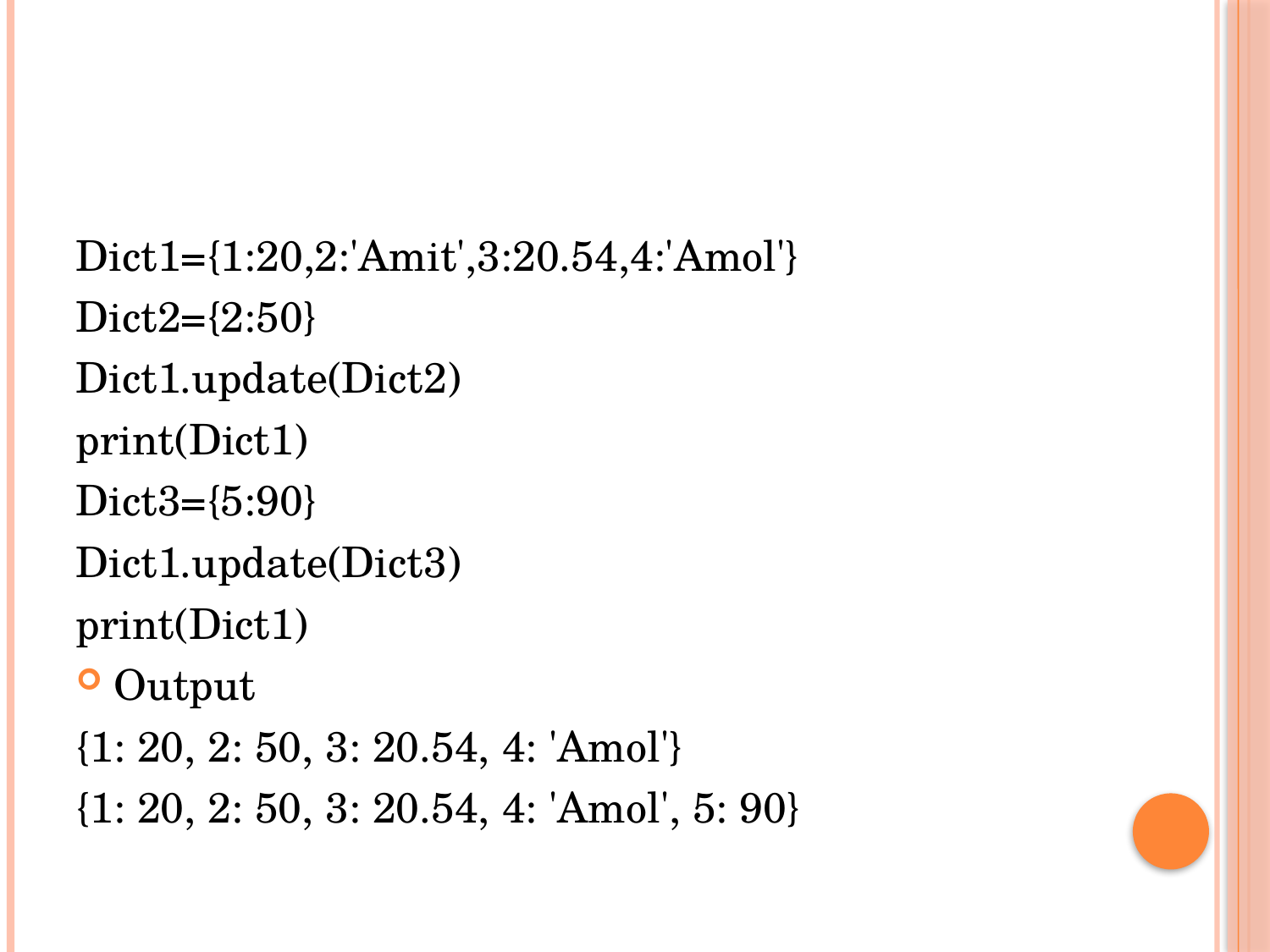

#
Dict1={1:20,2:'Amit',3:20.54,4:'Amol'}
Dict2={2:50}
Dict1.update(Dict2)
print(Dict1)
Dict3={5:90}
Dict1.update(Dict3)
print(Dict1)
Output
{1: 20, 2: 50, 3: 20.54, 4: 'Amol'}
{1: 20, 2: 50, 3: 20.54, 4: 'Amol', 5: 90}